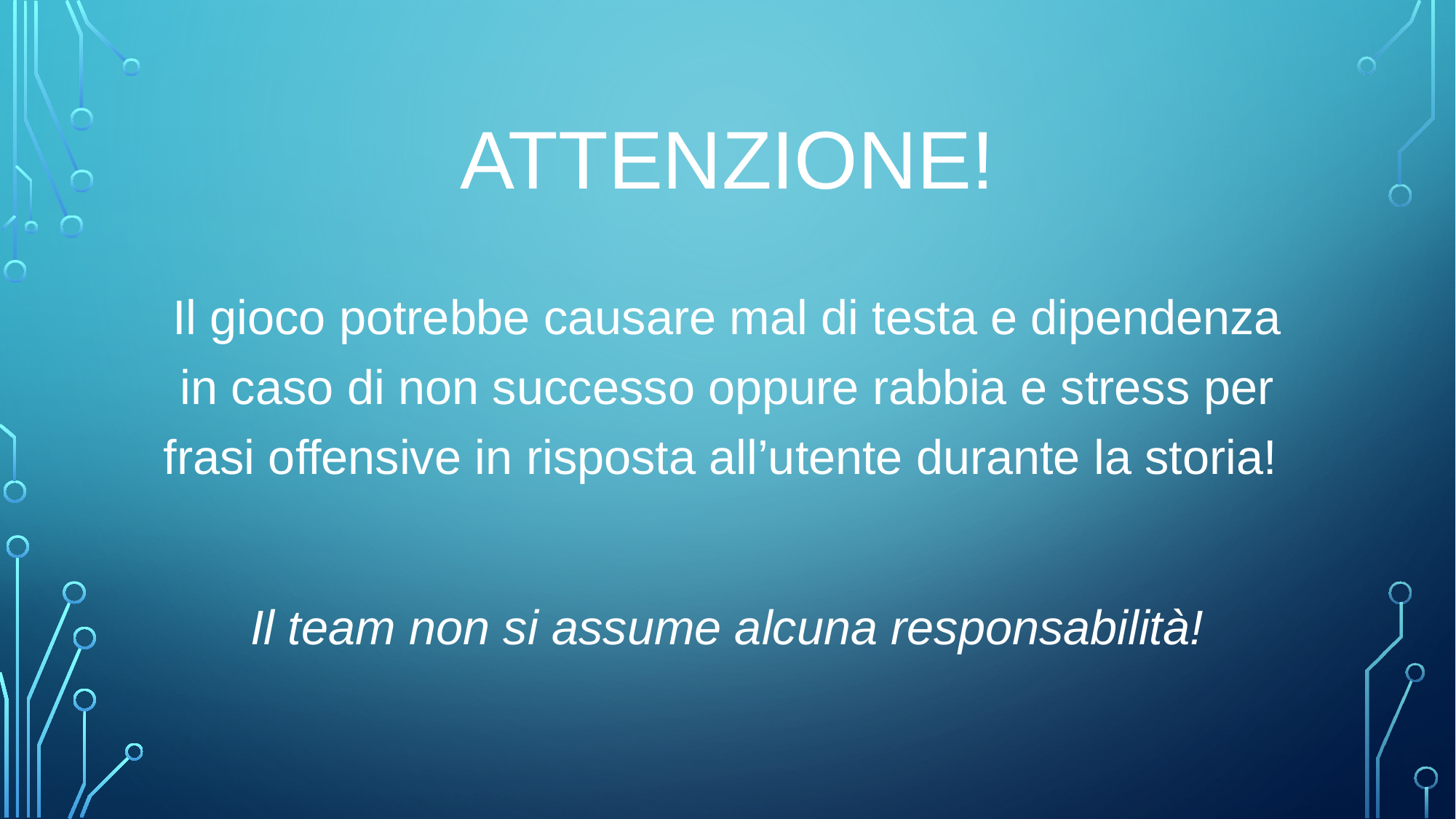

# Attenzione!
Il gioco potrebbe causare mal di testa e dipendenza in caso di non successo oppure rabbia e stress per frasi offensive in risposta all’utente durante la storia!

Il team non si assume alcuna responsabilità!